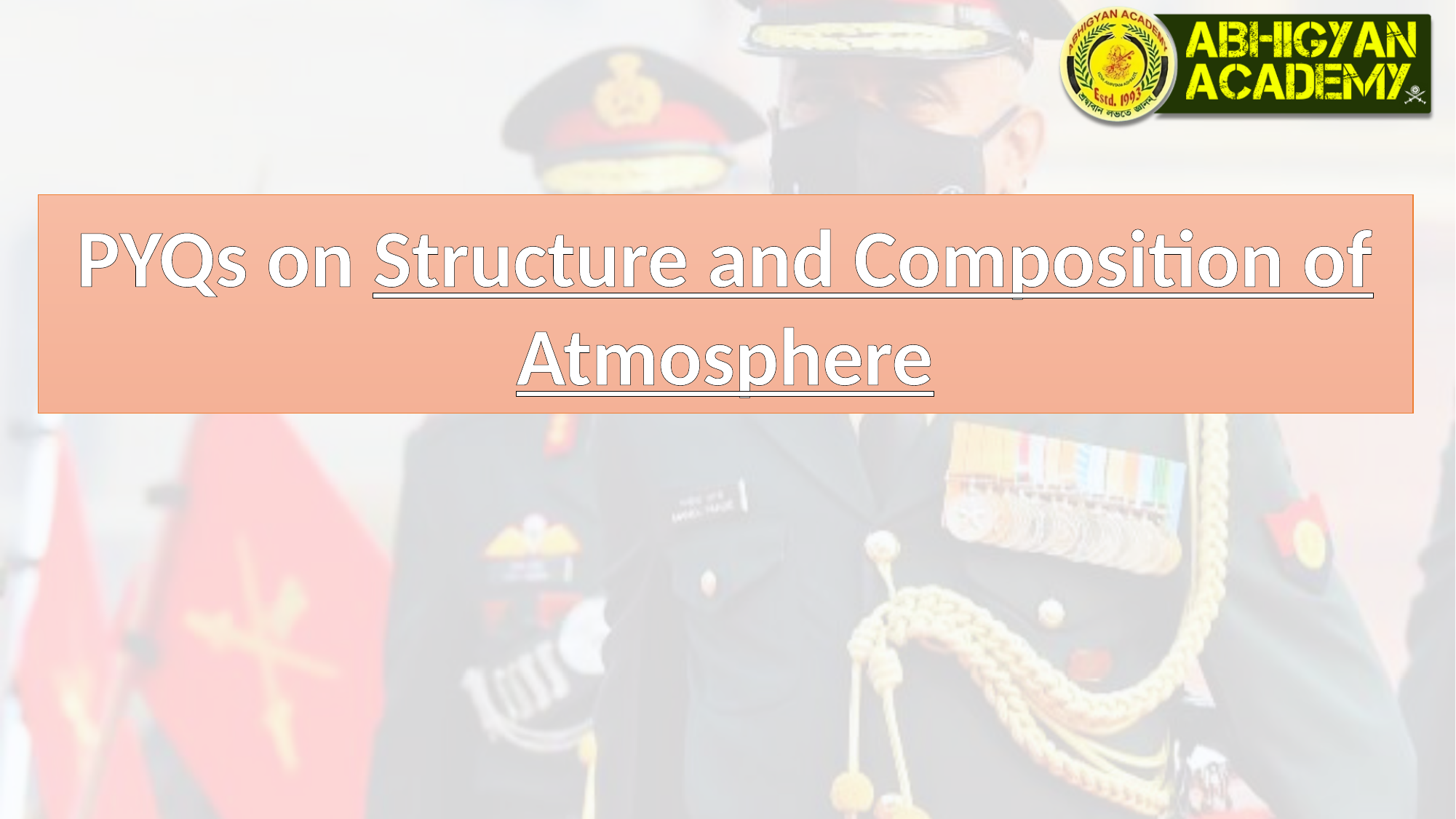

PYQs on Structure and Composition of
Atmosphere